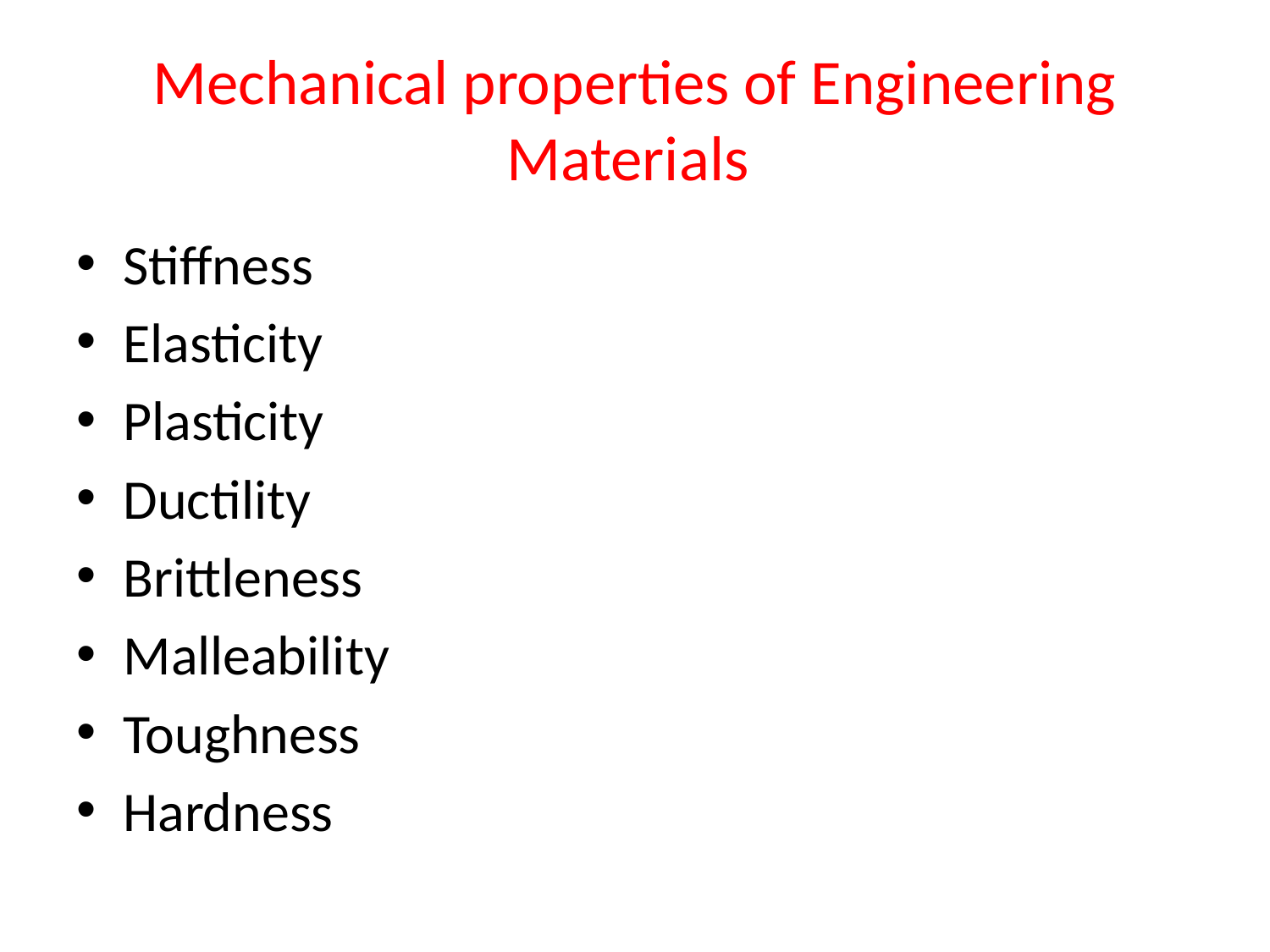

# Mechanical properties of Engineering Materials
Stiffness
Elasticity
Plasticity
Ductility
Brittleness
Malleability
Toughness
Hardness